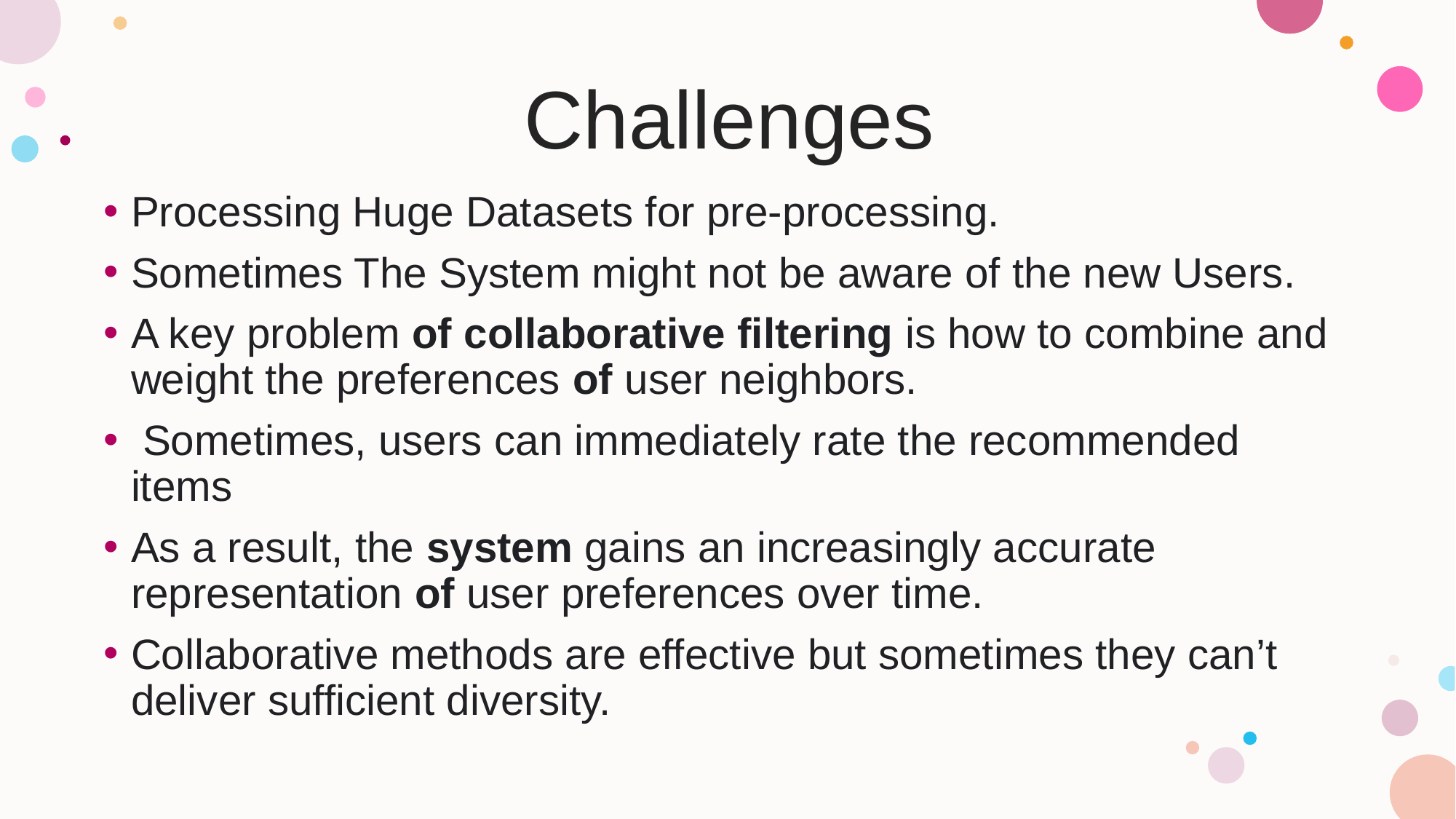

# Challenges
Processing Huge Datasets for pre-processing.
Sometimes The System might not be aware of the new Users.
A key problem of collaborative filtering is how to combine and weight the preferences of user neighbors.
 Sometimes, users can immediately rate the recommended items
As a result, the system gains an increasingly accurate representation of user preferences over time.
Collaborative methods are effective but sometimes they can’t deliver sufficient diversity.